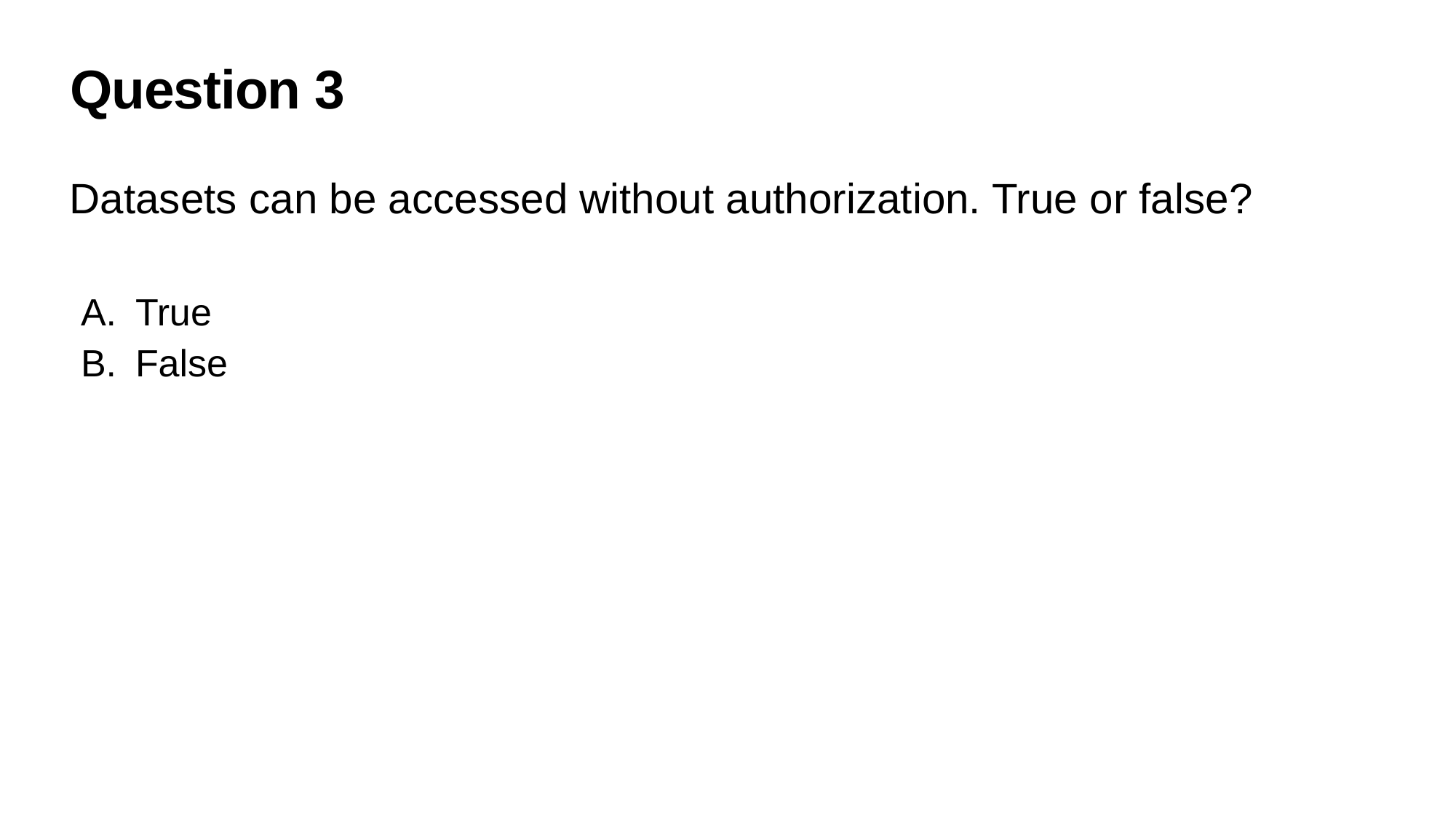

# Question 3
Datasets can be accessed without authorization. True or false?
True
False